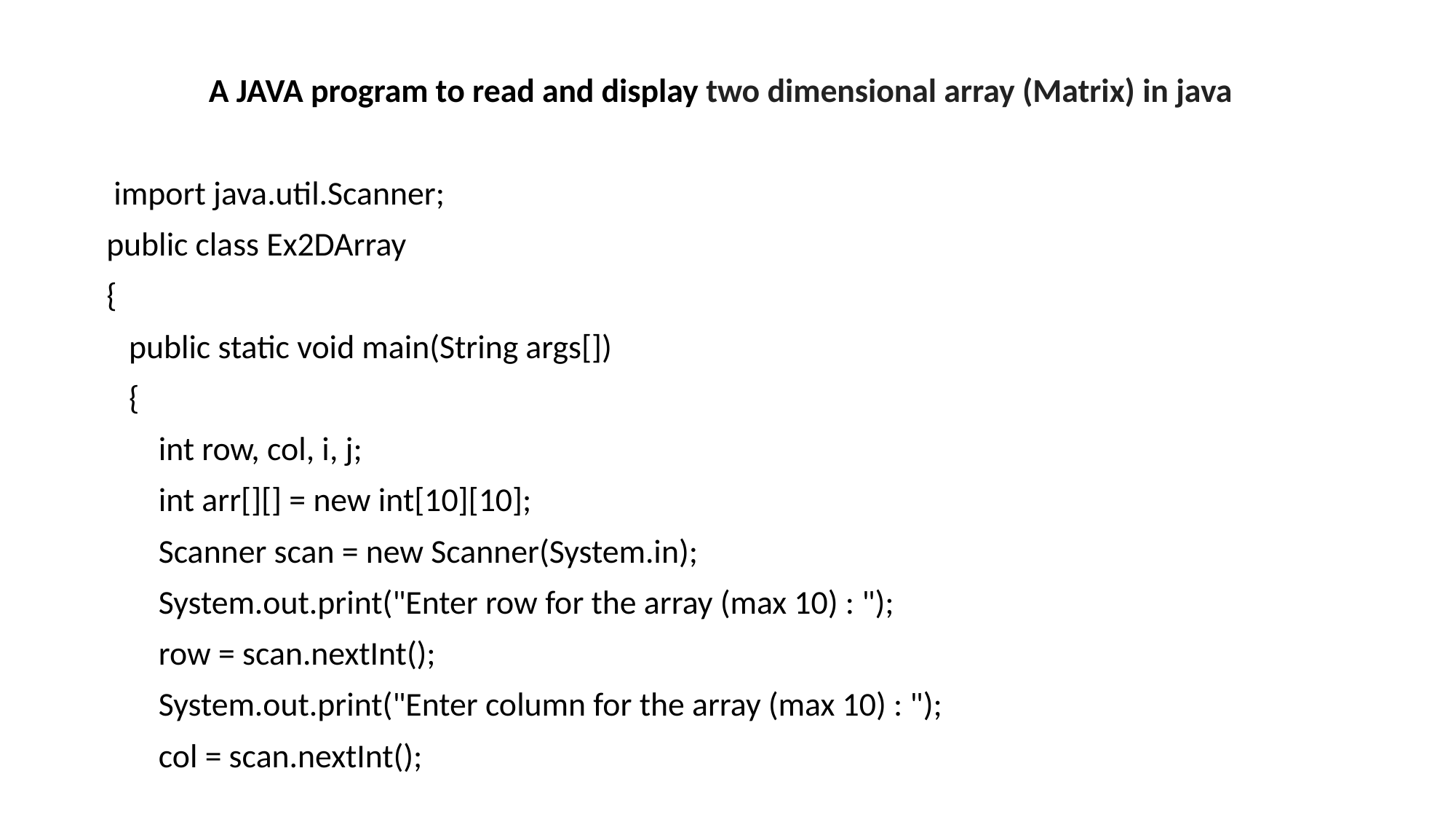

A JAVA program to read and display two dimensional array (Matrix) in java

 import java.util.Scanner;
public class Ex2DArray
{
   public static void main(String args[])
   {
       int row, col, i, j;
       int arr[][] = new int[10][10];
       Scanner scan = new Scanner(System.in);
       System.out.print("Enter row for the array (max 10) : ");
       row = scan.nextInt();
       System.out.print("Enter column for the array (max 10) : ");
       col = scan.nextInt();